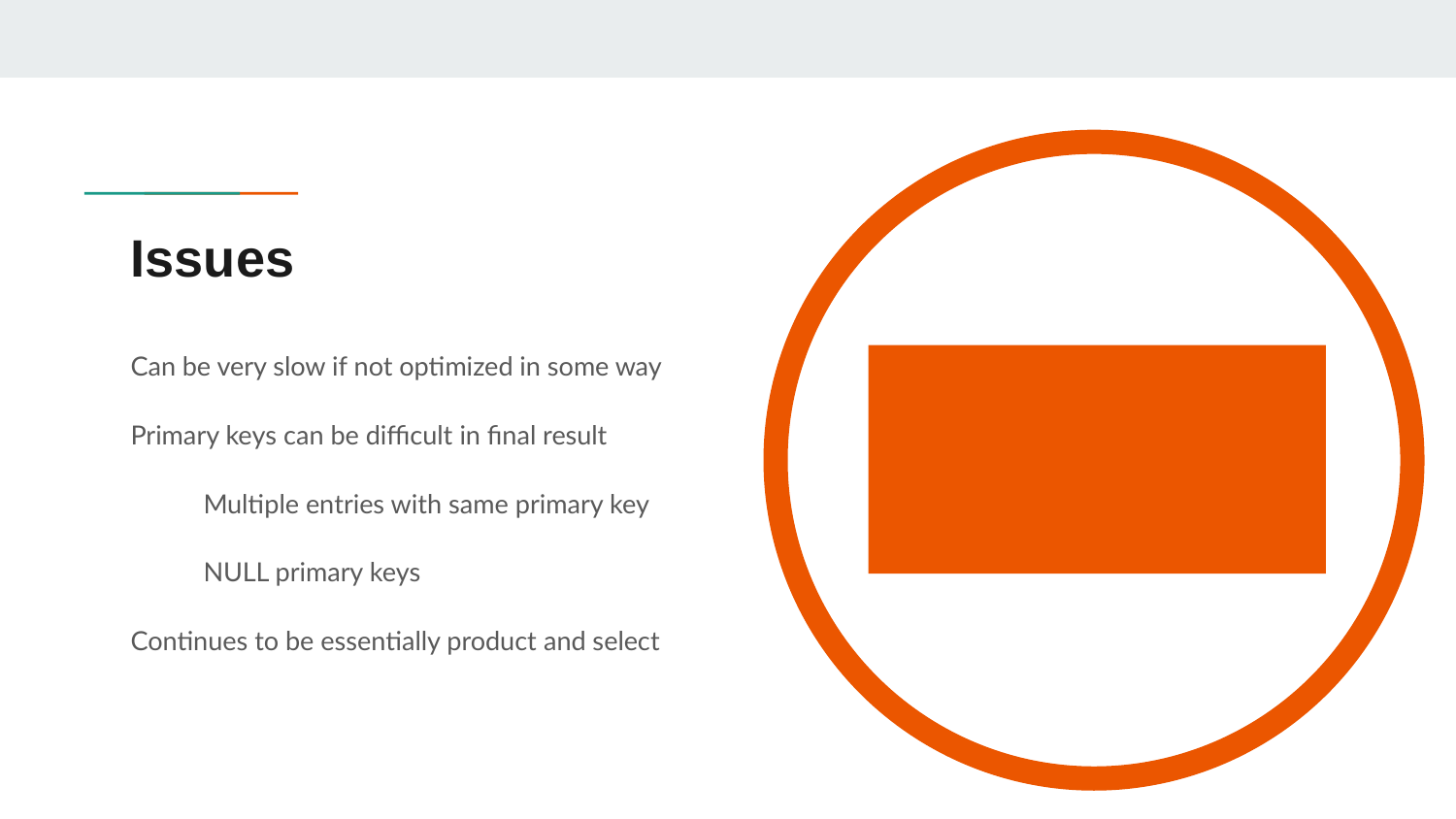

# Issues
Can be very slow if not optimized in some way
Primary keys can be difficult in final result
Multiple entries with same primary key
NULL primary keys
Continues to be essentially product and select